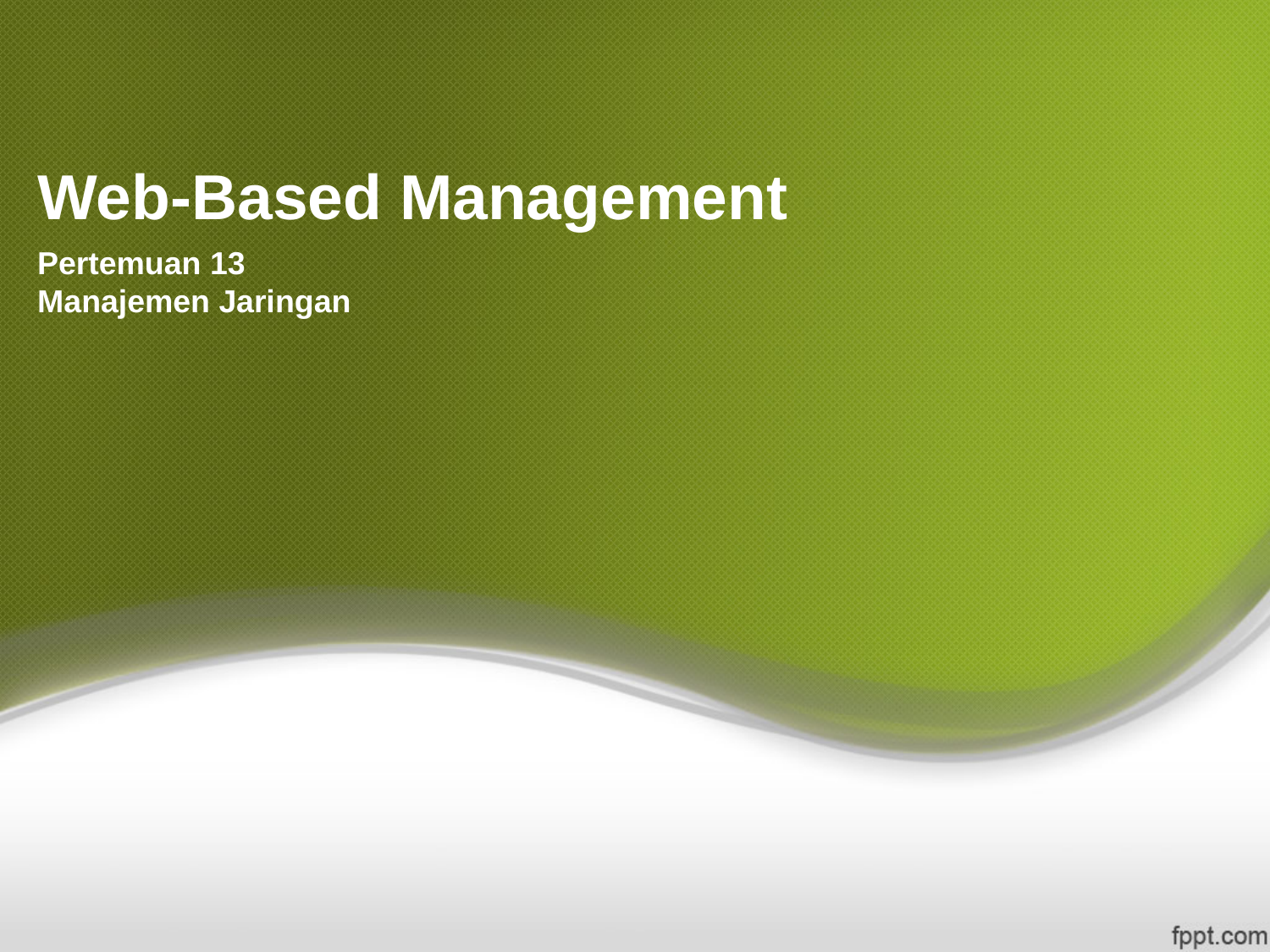

# Web-Based Management
Pertemuan 13
Manajemen Jaringan